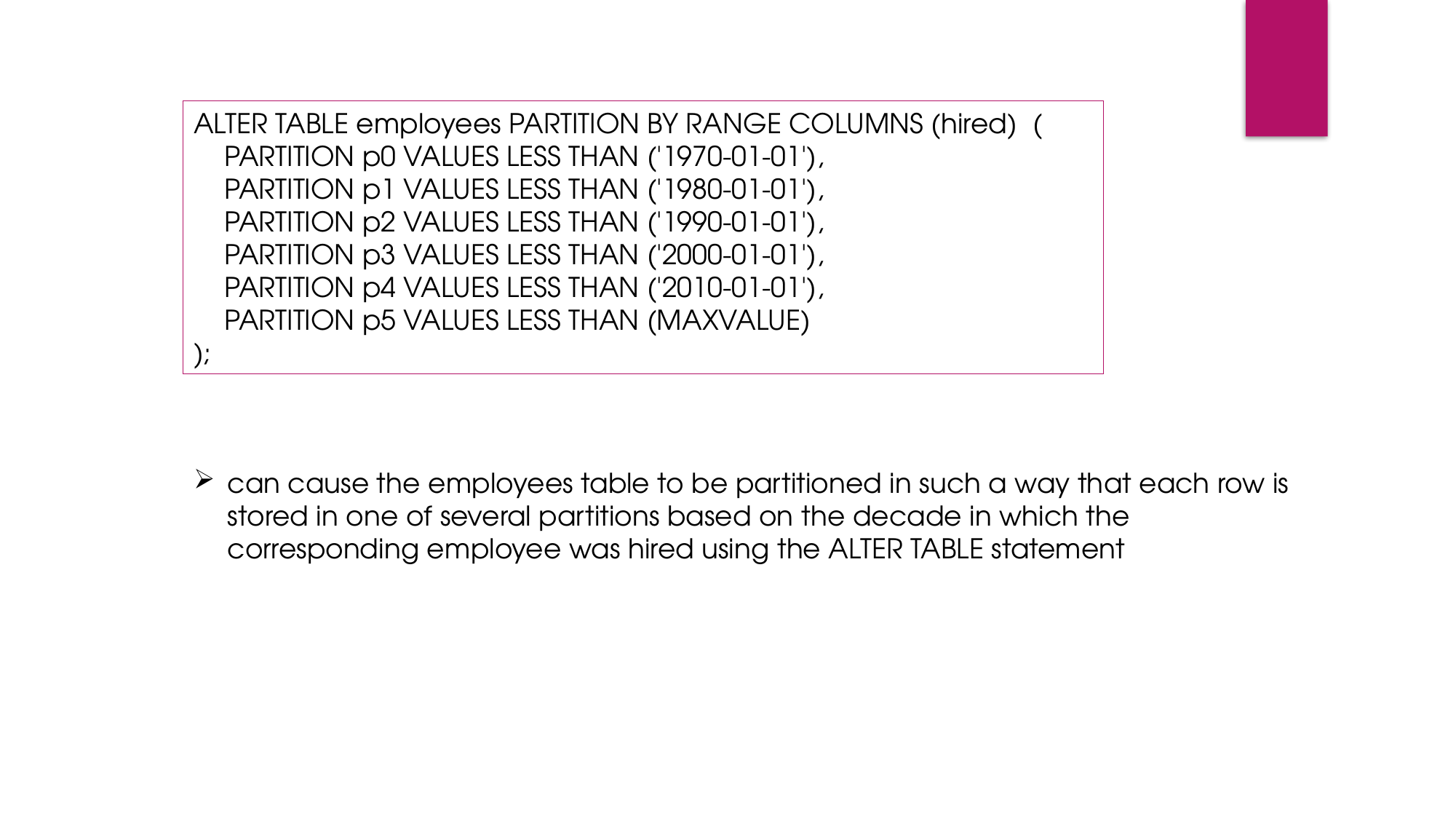

ALTER TABLE employees PARTITION BY RANGE COLUMNS (hired)  (
    PARTITION p0 VALUES LESS THAN ('1970-01-01'),
    PARTITION p1 VALUES LESS THAN ('1980-01-01'),
    PARTITION p2 VALUES LESS THAN ('1990-01-01'),
    PARTITION p3 VALUES LESS THAN ('2000-01-01'),
    PARTITION p4 VALUES LESS THAN ('2010-01-01'),
    PARTITION p5 VALUES LESS THAN (MAXVALUE)
);
can cause the employees table to be partitioned in such a way that each row is stored in one of several partitions based on the decade in which the corresponding employee was hired using the ALTER TABLE statement